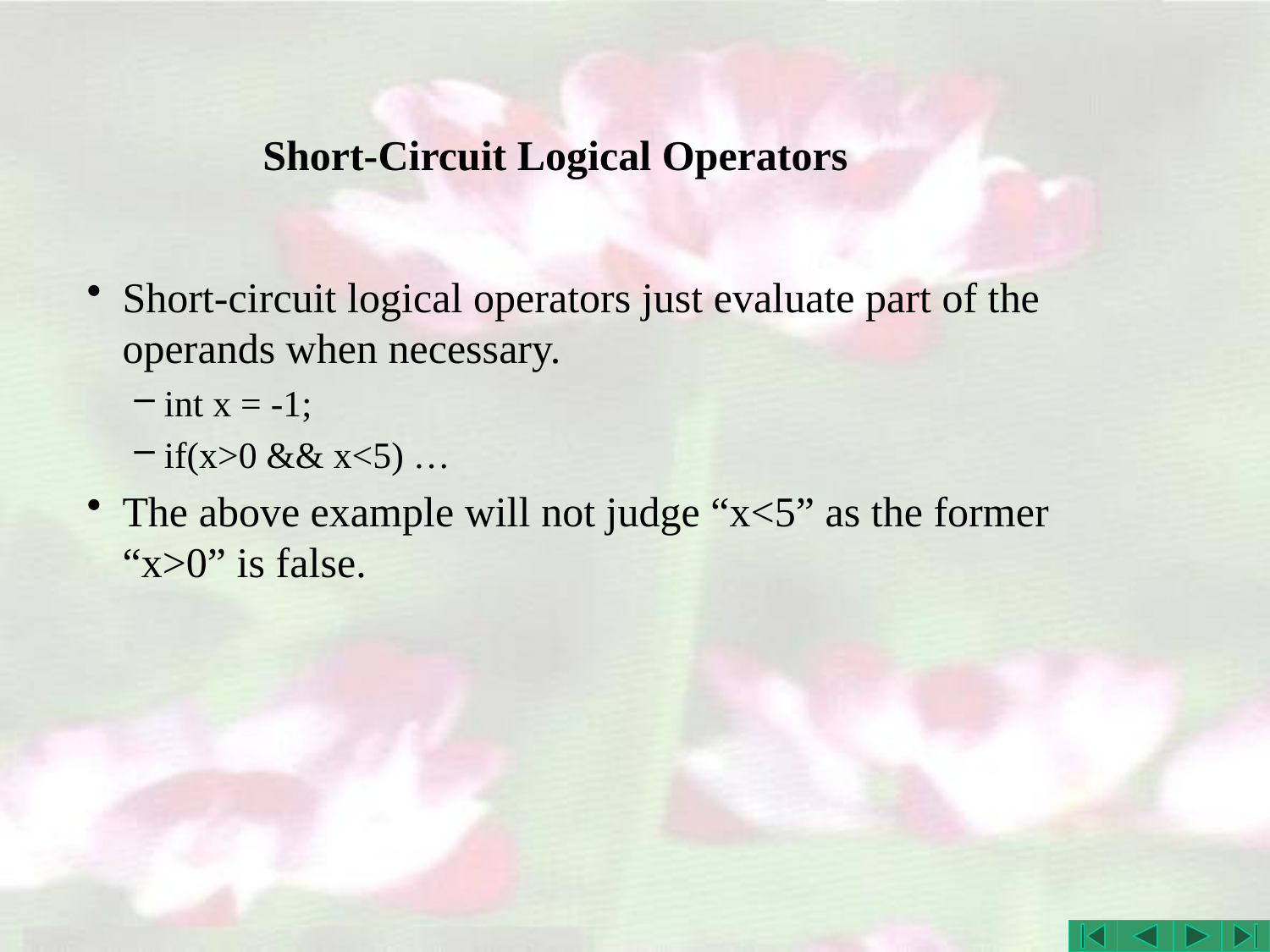

# Short-Circuit Logical Operators
Short-circuit logical operators just evaluate part of the operands when necessary.
int x = -1;
if(x>0 && x<5) …
The above example will not judge “x<5” as the former “x>0” is false.